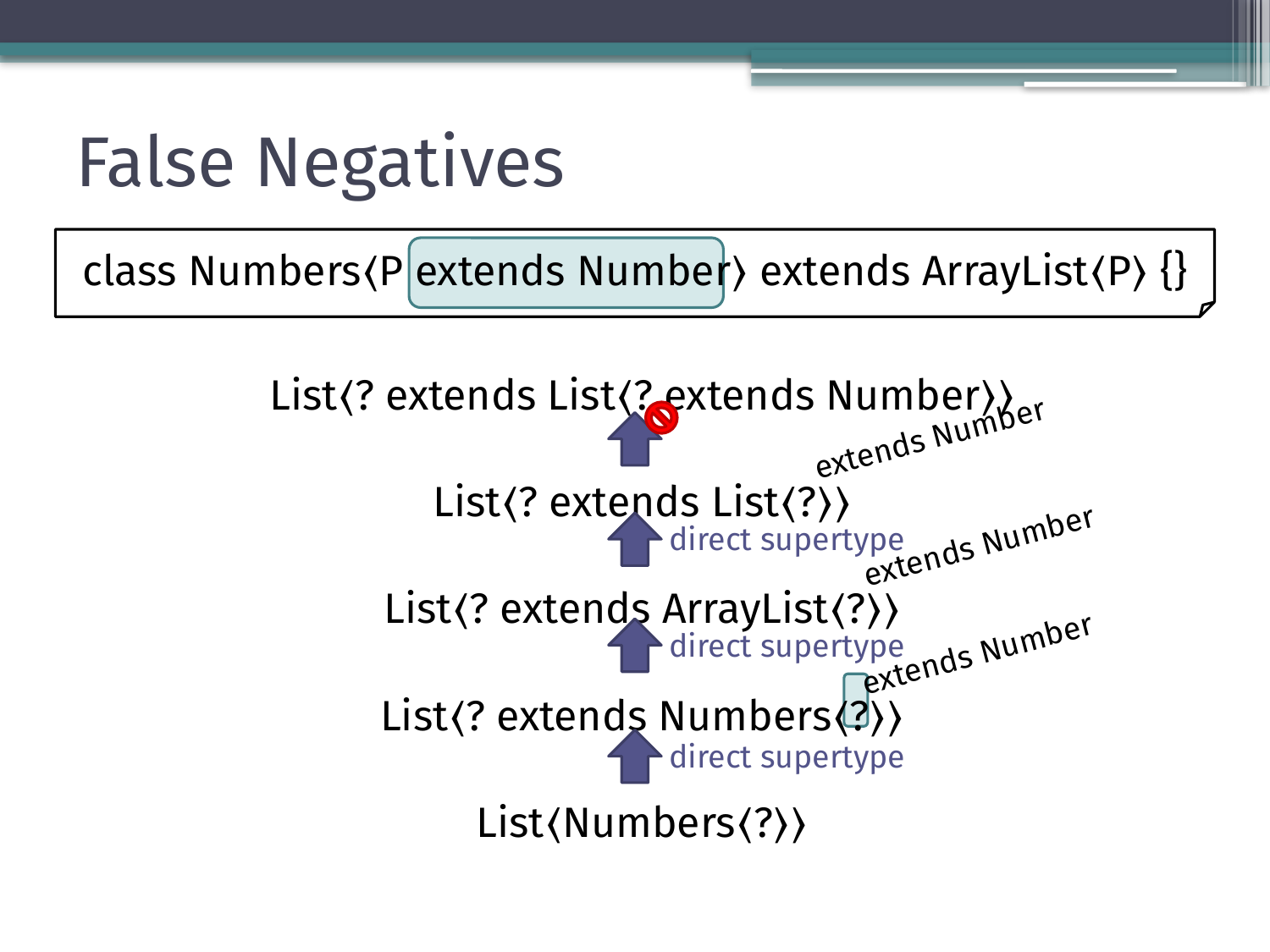

# False Negatives
class Numbers〈P extends Number〉 extends ArrayList〈P〉 {}

List〈? extends List〈? extends Number〉〉
List〈? extends List〈?〉〉
List〈? extends ArrayList〈?〉〉
List〈? extends Numbers〈?〉〉
List〈Numbers〈?〉〉

extends Number

direct supertype
extends Number

direct supertype
extends Number

direct supertype